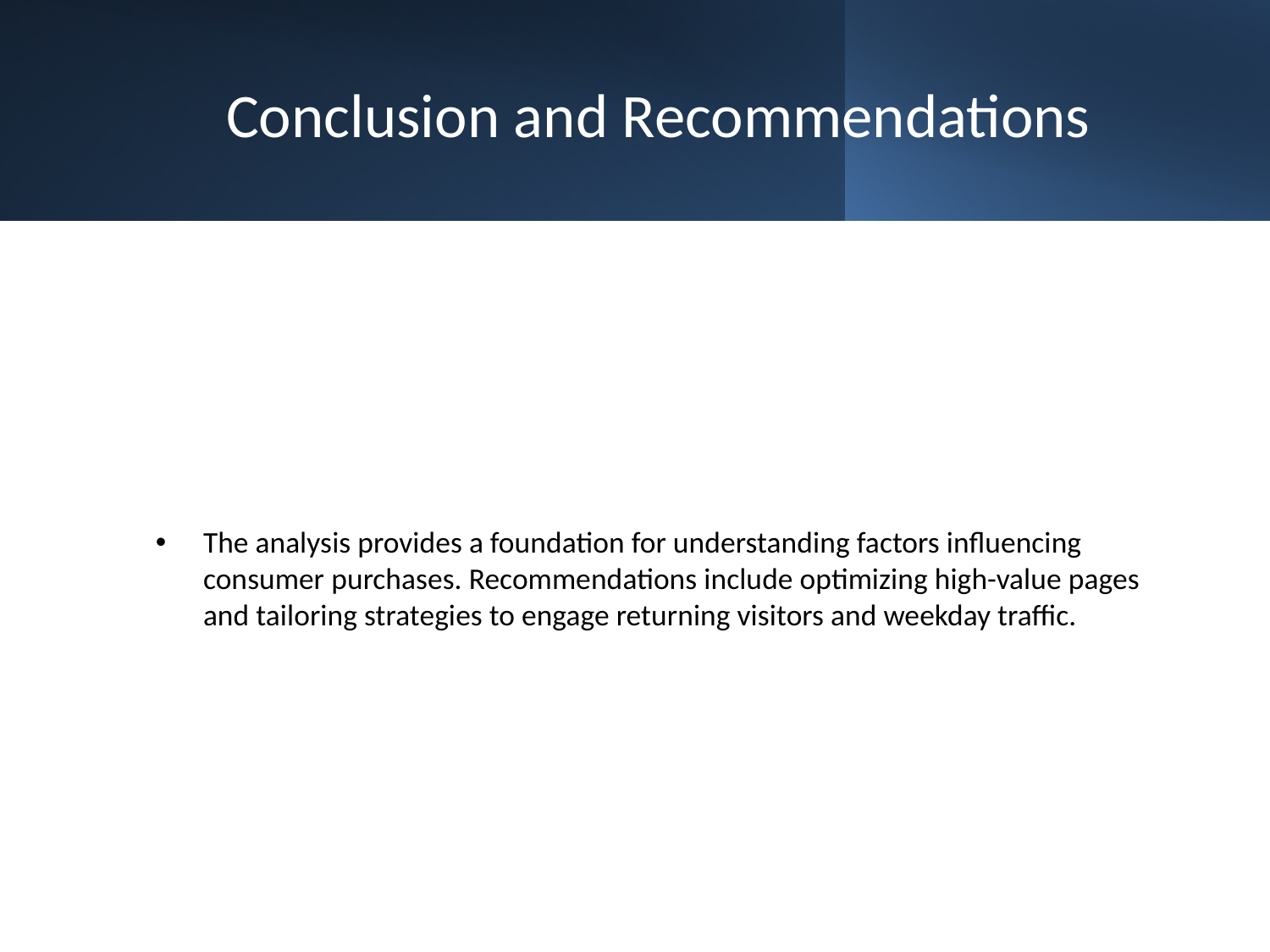

# Conclusion and Recommendations
The analysis provides a foundation for understanding factors influencing consumer purchases. Recommendations include optimizing high-value pages and tailoring strategies to engage returning visitors and weekday traffic.